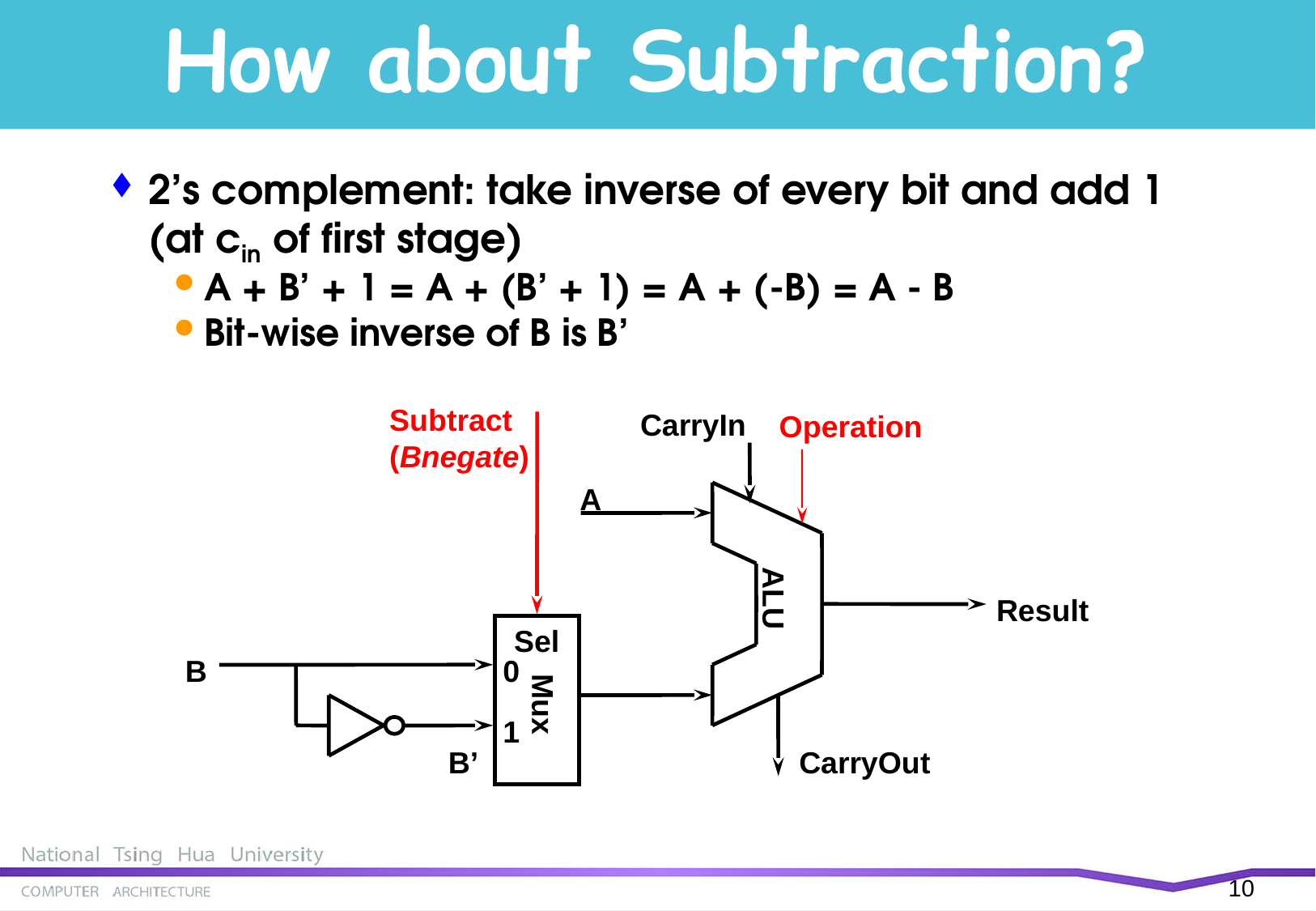

# How about Subtraction?
2’s complement: take inverse of every bit and add 1 (at cin of first stage)
A + B’ + 1 = A + (B’ + 1) = A + (-B) = A - B
Bit-wise inverse of B is B’
Subtract
(Bnegate)
CarryIn
Operation

A

ALU
Result

Sel

B
0

 Mux

1

B’
CarryOut
10